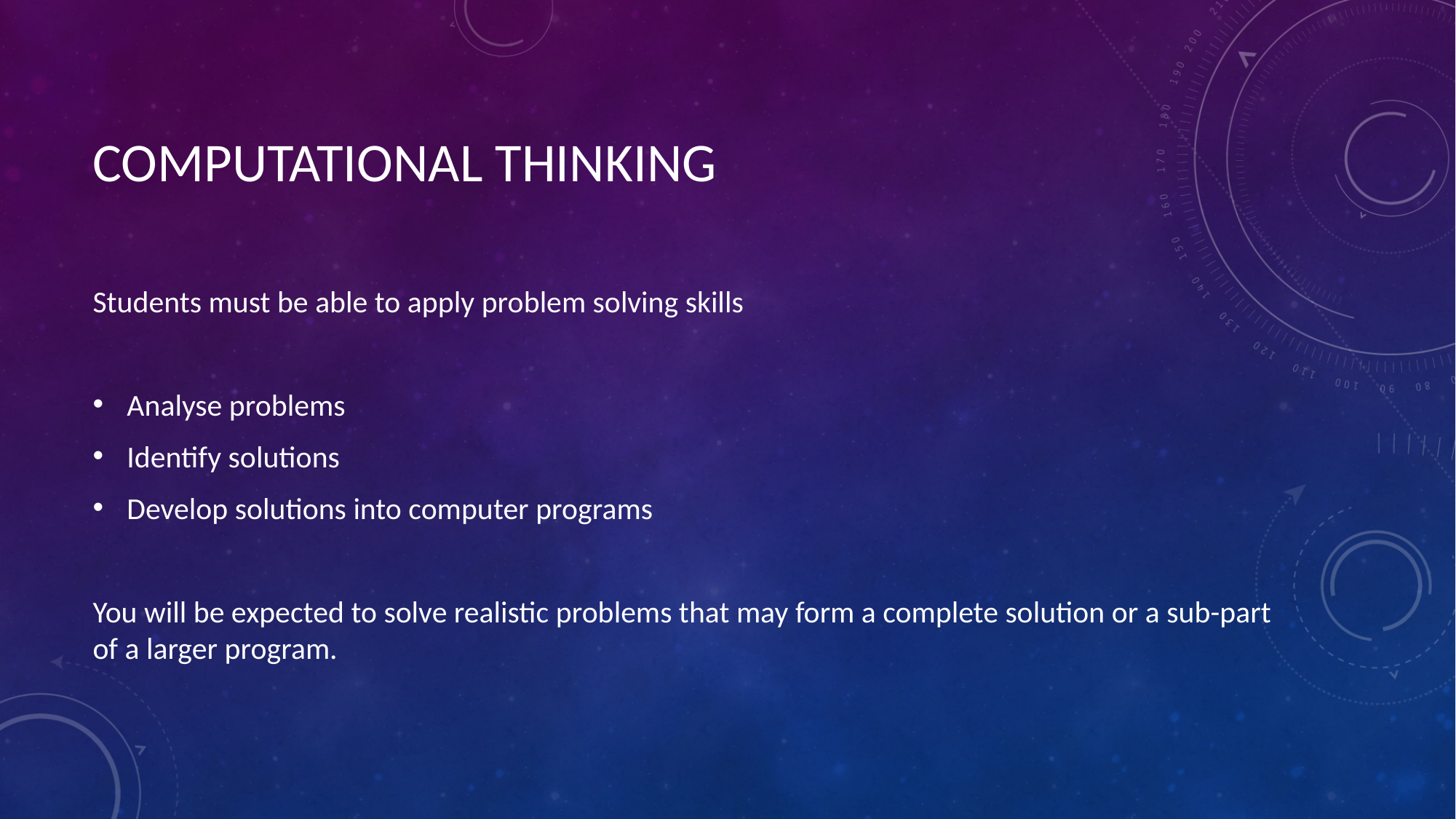

# computational thinking
Students must be able to apply problem solving skills

Analyse problems
Identify solutions
Develop solutions into computer programs

You will be expected to solve realistic problems that may form a complete solution or a sub-part of a larger program.